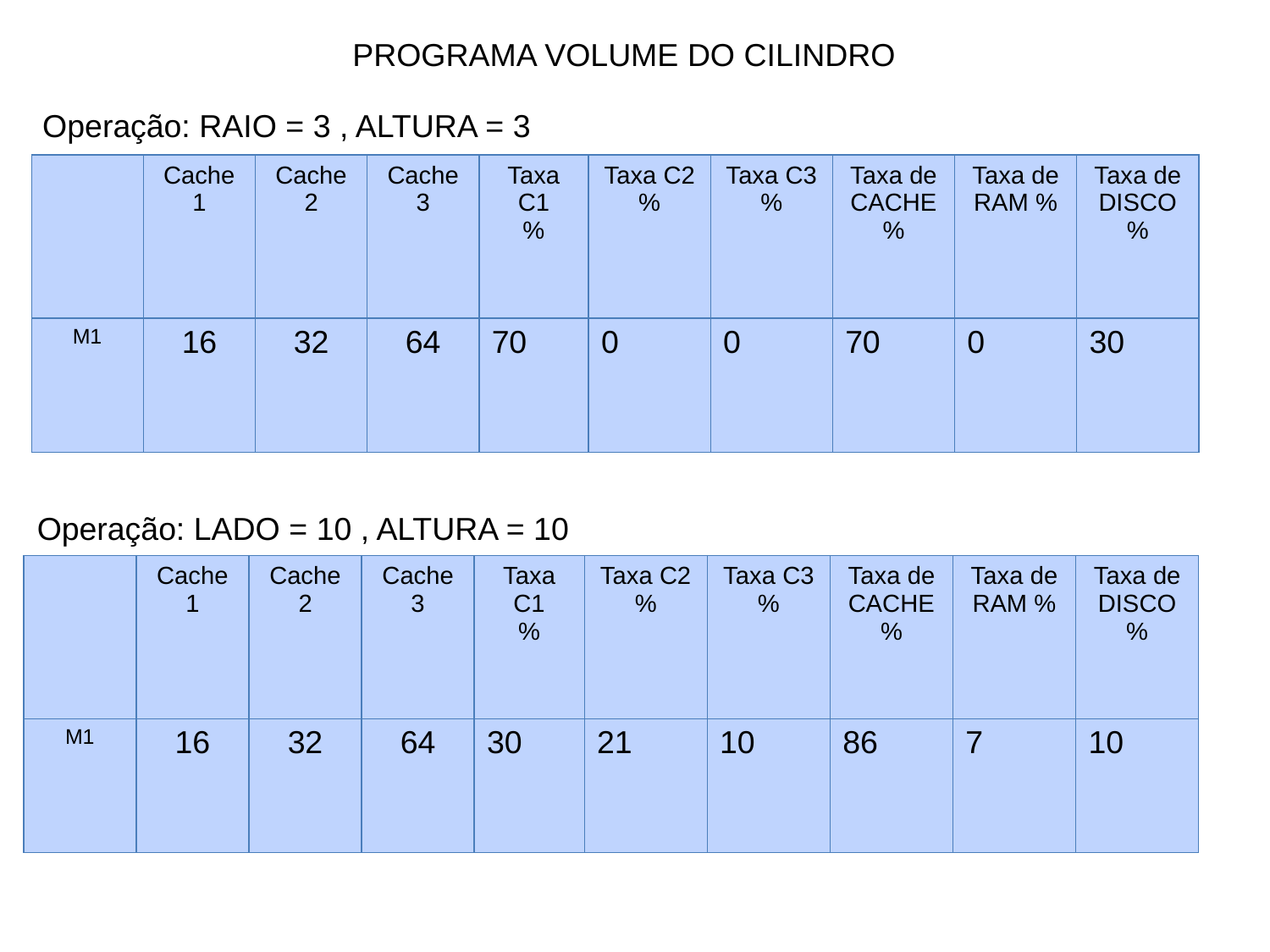

PROGRAMA VOLUME DO CILINDRO
Operação: RAIO = 3 , ALTURA = 3
|  | Cache 1 | Cache 2 | Cache 3 | Taxa C1 % | Taxa C2 % | Taxa C3 % | Taxa de CACHE % | Taxa de RAM % | Taxa de DISCO % |
| --- | --- | --- | --- | --- | --- | --- | --- | --- | --- |
| M1 | 16 | 32 | 64 | 70 | 0 | 0 | 70 | 0 | 30 |
Operação: LADO = 10 , ALTURA = 10
|  | Cache 1 | Cache 2 | Cache 3 | Taxa C1 % | Taxa C2 % | Taxa C3 % | Taxa de CACHE % | Taxa de RAM % | Taxa de DISCO % |
| --- | --- | --- | --- | --- | --- | --- | --- | --- | --- |
| M1 | 16 | 32 | 64 | 30 | 21 | 10 | 86 | 7 | 10 |